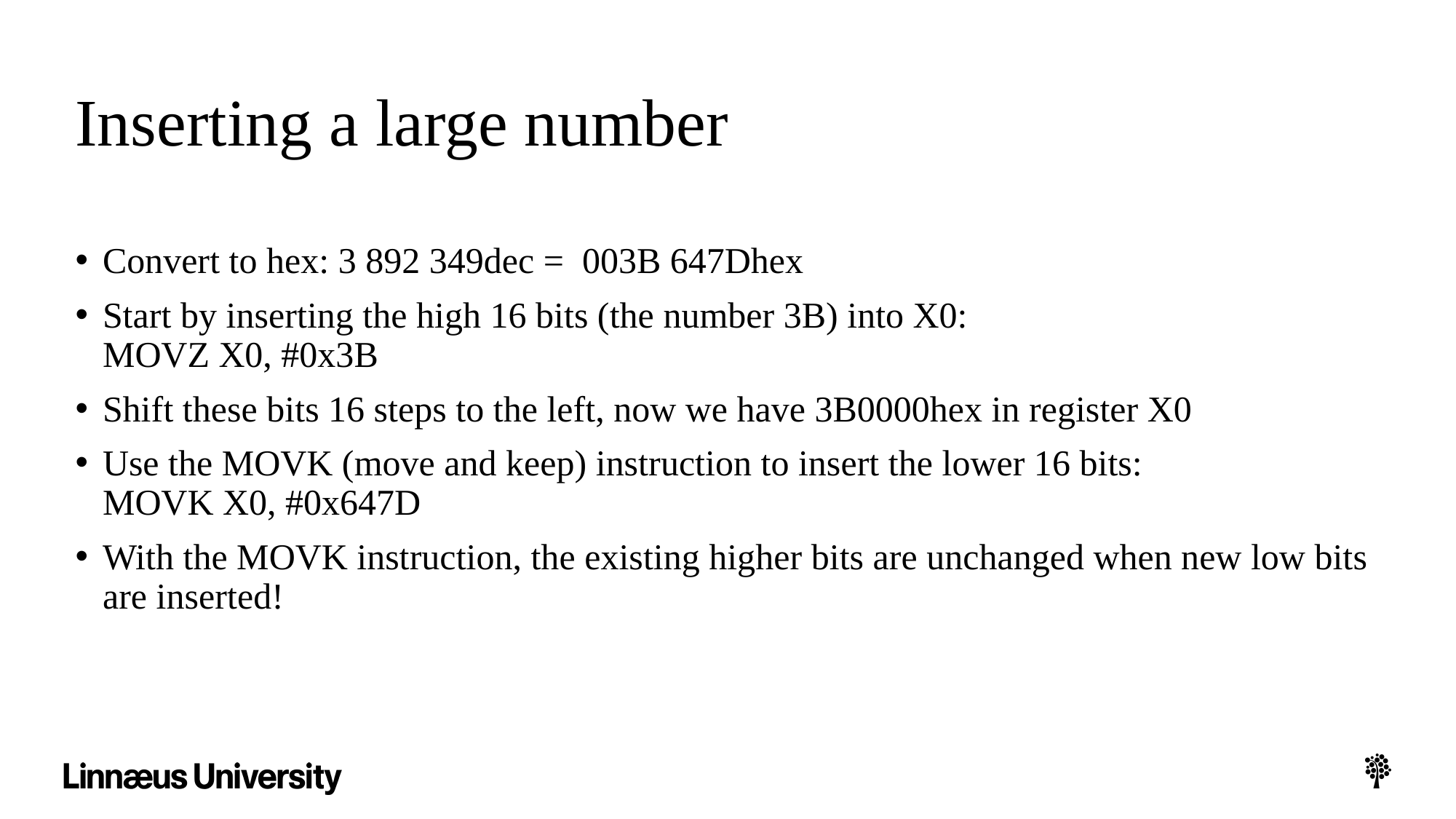

# Inserting a large number
Convert to hex: 3 892 349dec =  003B 647Dhex
Start by inserting the high 16 bits (the number 3B) into X0:
MOVZ X0, #0x3B
Shift these bits 16 steps to the left, now we have 3B0000hex in register X0
Use the MOVK (move and keep) instruction to insert the lower 16 bits:
MOVK X0, #0x647D
With the MOVK instruction, the existing higher bits are unchanged when new low bits are inserted!